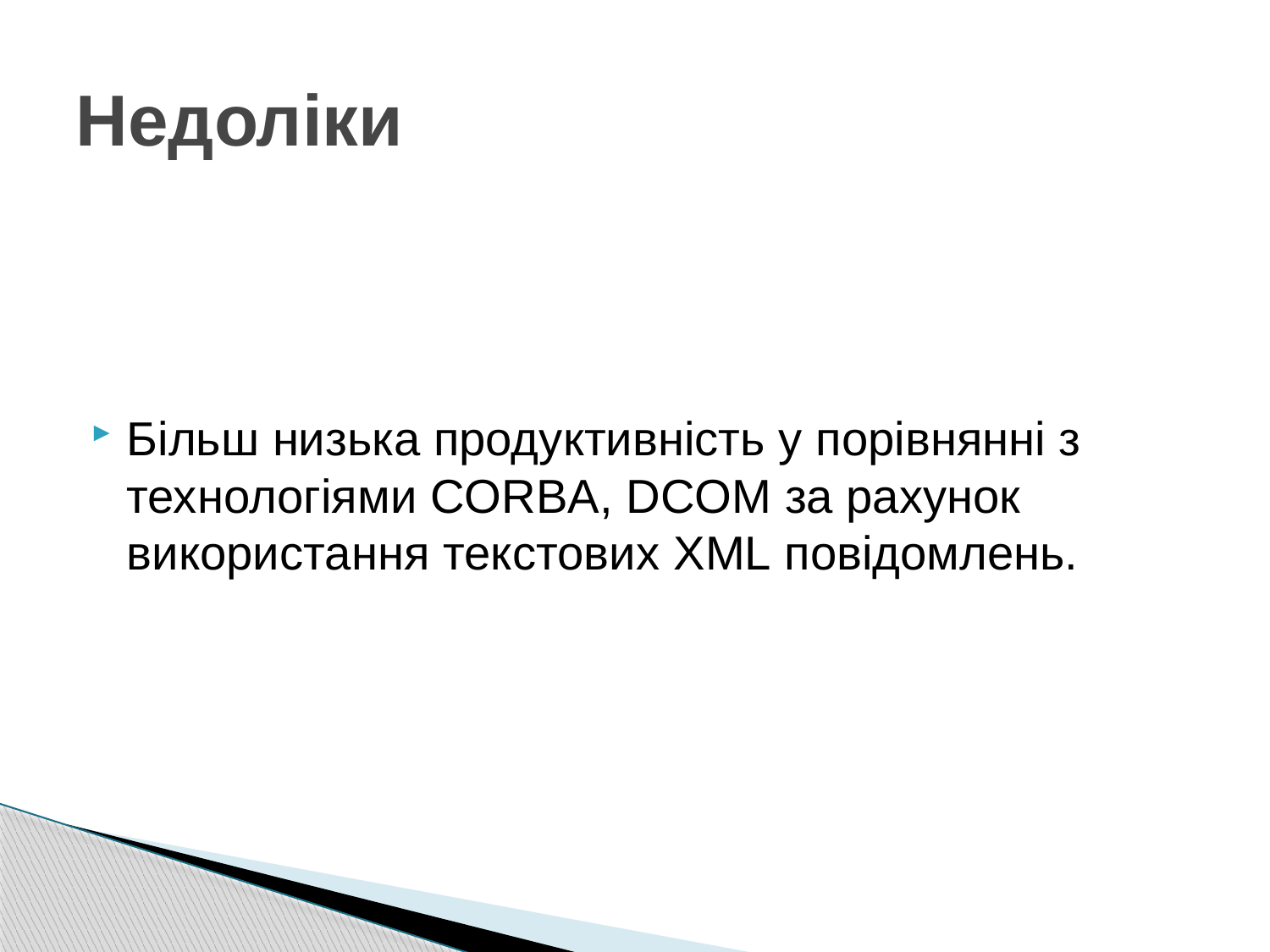

# Недоліки
Більш низька продуктивність у порівнянні з технологіями CORBA, DCOM за рахунок використання текстових XML повідомлень.